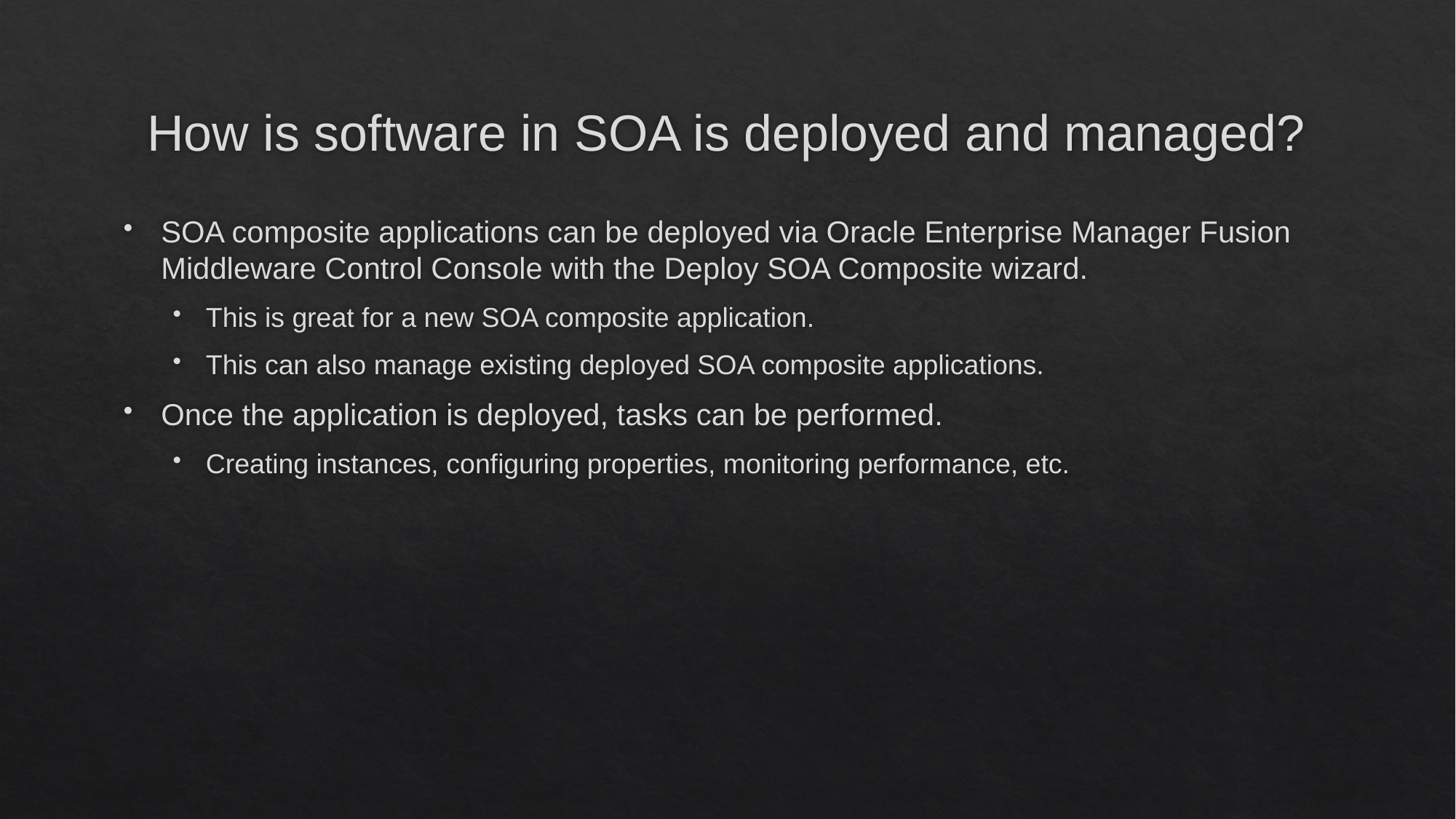

# How is software in SOA is deployed and managed?
SOA composite applications can be deployed via Oracle Enterprise Manager Fusion Middleware Control Console with the Deploy SOA Composite wizard.
This is great for a new SOA composite application.
This can also manage existing deployed SOA composite applications.
Once the application is deployed, tasks can be performed.
Creating instances, configuring properties, monitoring performance, etc.